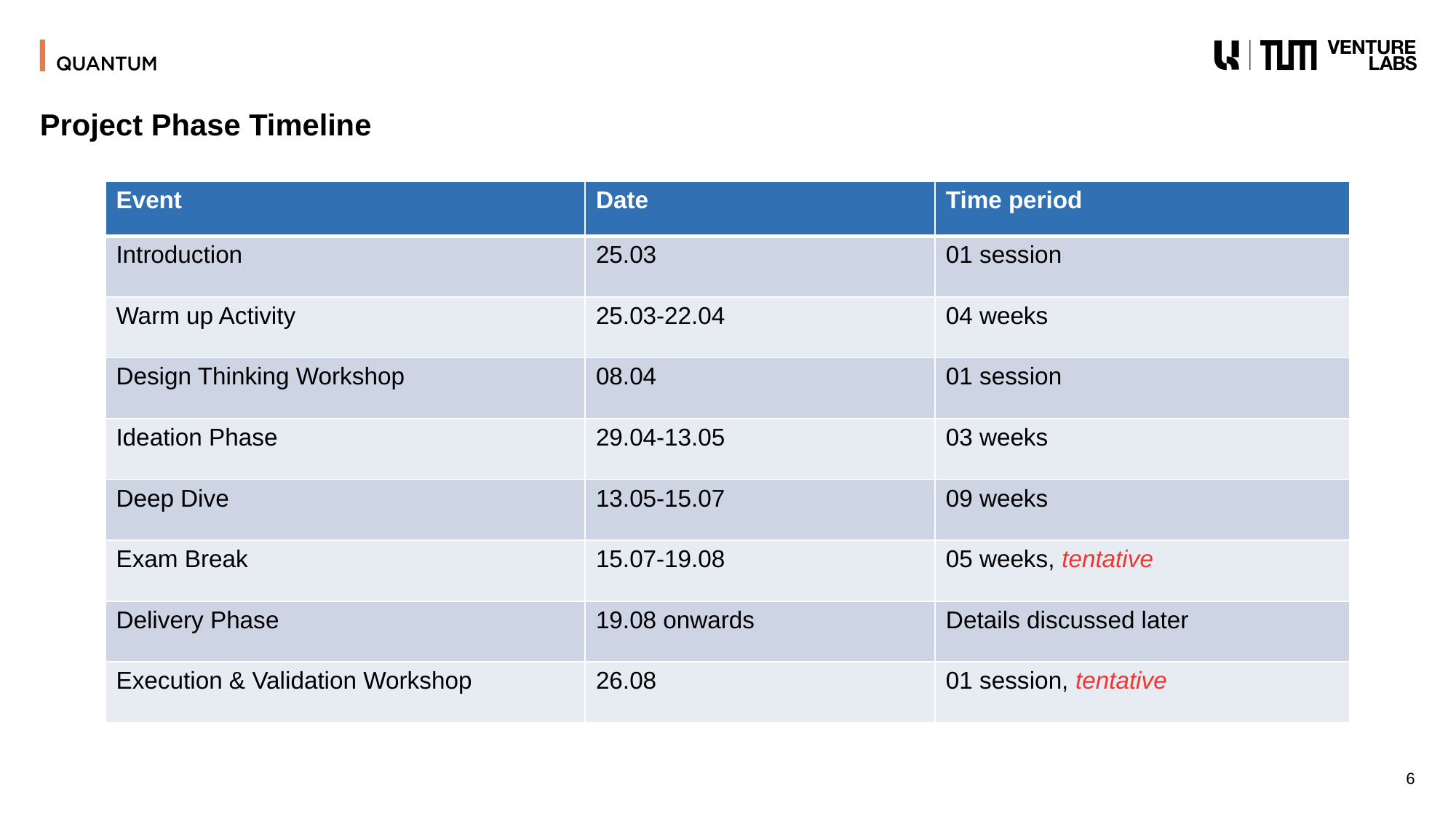

# Project Phase Timeline
| Event | Date | Time period |
| --- | --- | --- |
| Introduction | 25.03 | 01 session |
| Warm up Activity | 25.03-22.04 | 04 weeks |
| Design Thinking Workshop | 08.04 | 01 session |
| Ideation Phase | 29.04-13.05 | 03 weeks |
| Deep Dive | 13.05-15.07 | 09 weeks |
| Exam Break | 15.07-19.08 | 05 weeks, tentative |
| Delivery Phase | 19.08 onwards | Details discussed later |
| Execution & Validation Workshop | 26.08 | 01 session, tentative |
6